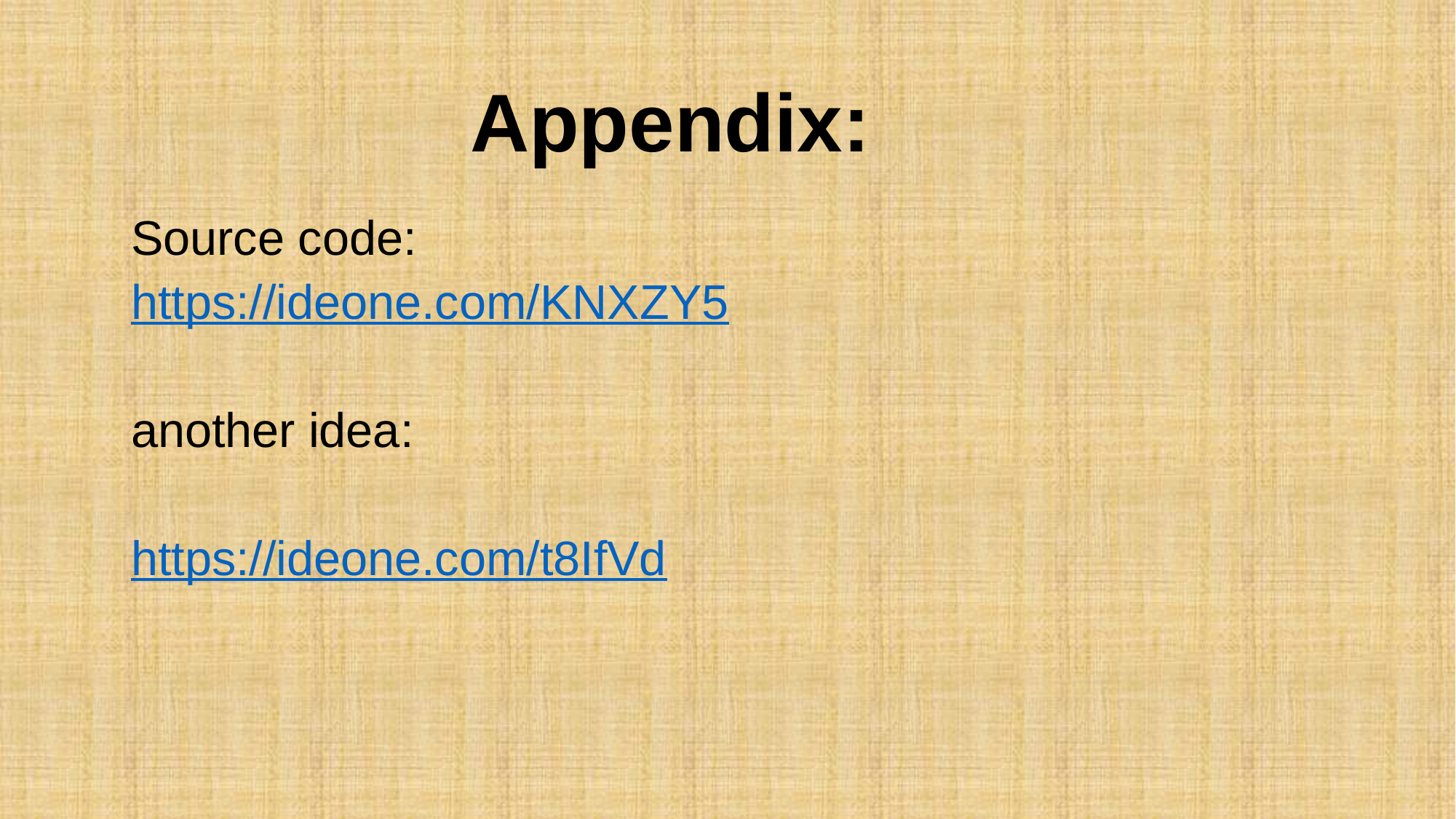

# Appendix:
Source code:
https://ideone.com/KNXZY5

another idea:

https://ideone.com/t8IfVd